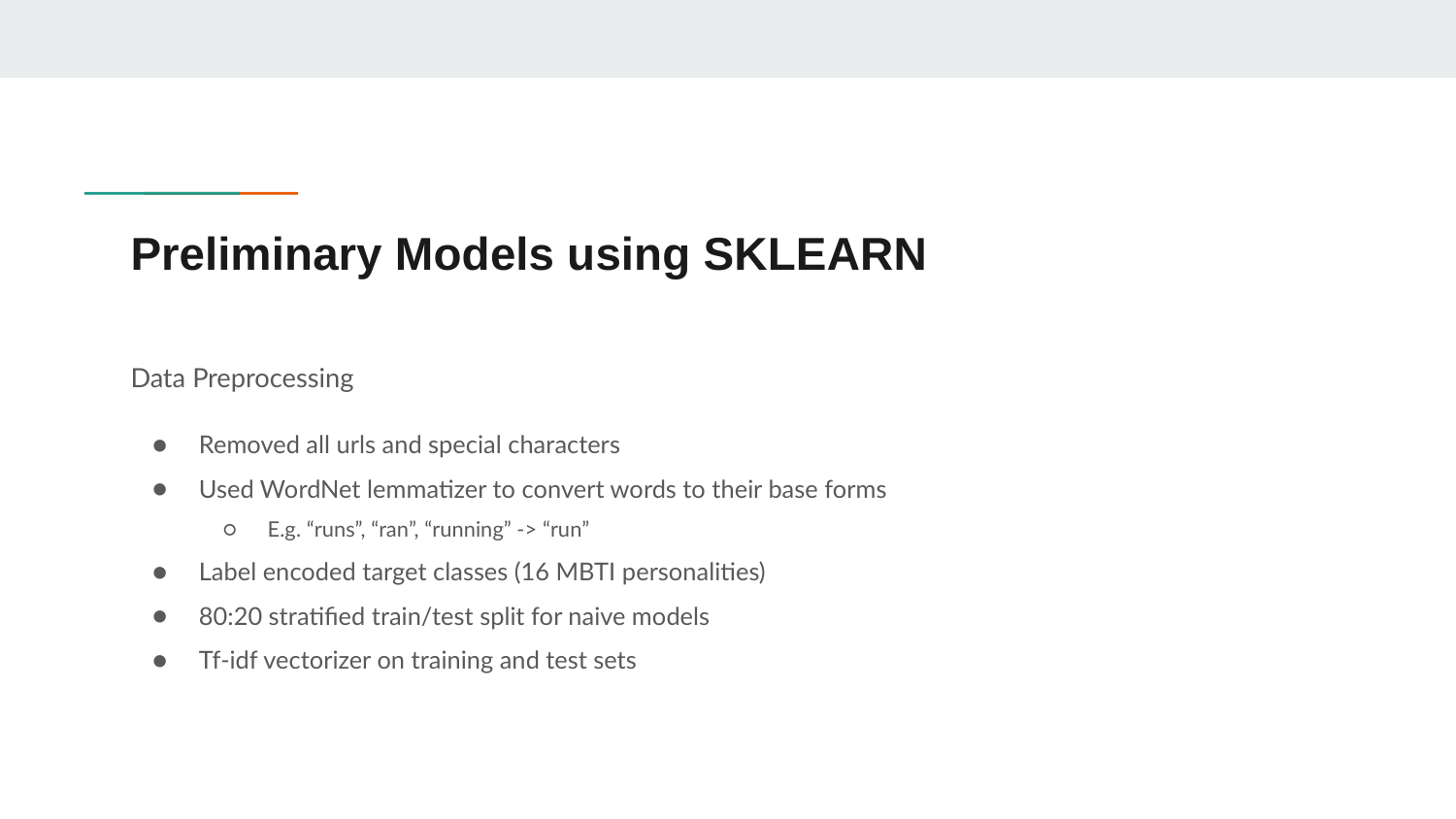

# Preliminary Models using SKLEARN
Data Preprocessing
Removed all urls and special characters
Used WordNet lemmatizer to convert words to their base forms
E.g. “runs”, “ran”, “running” -> “run”
Label encoded target classes (16 MBTI personalities)
80:20 stratified train/test split for naive models
Tf-idf vectorizer on training and test sets